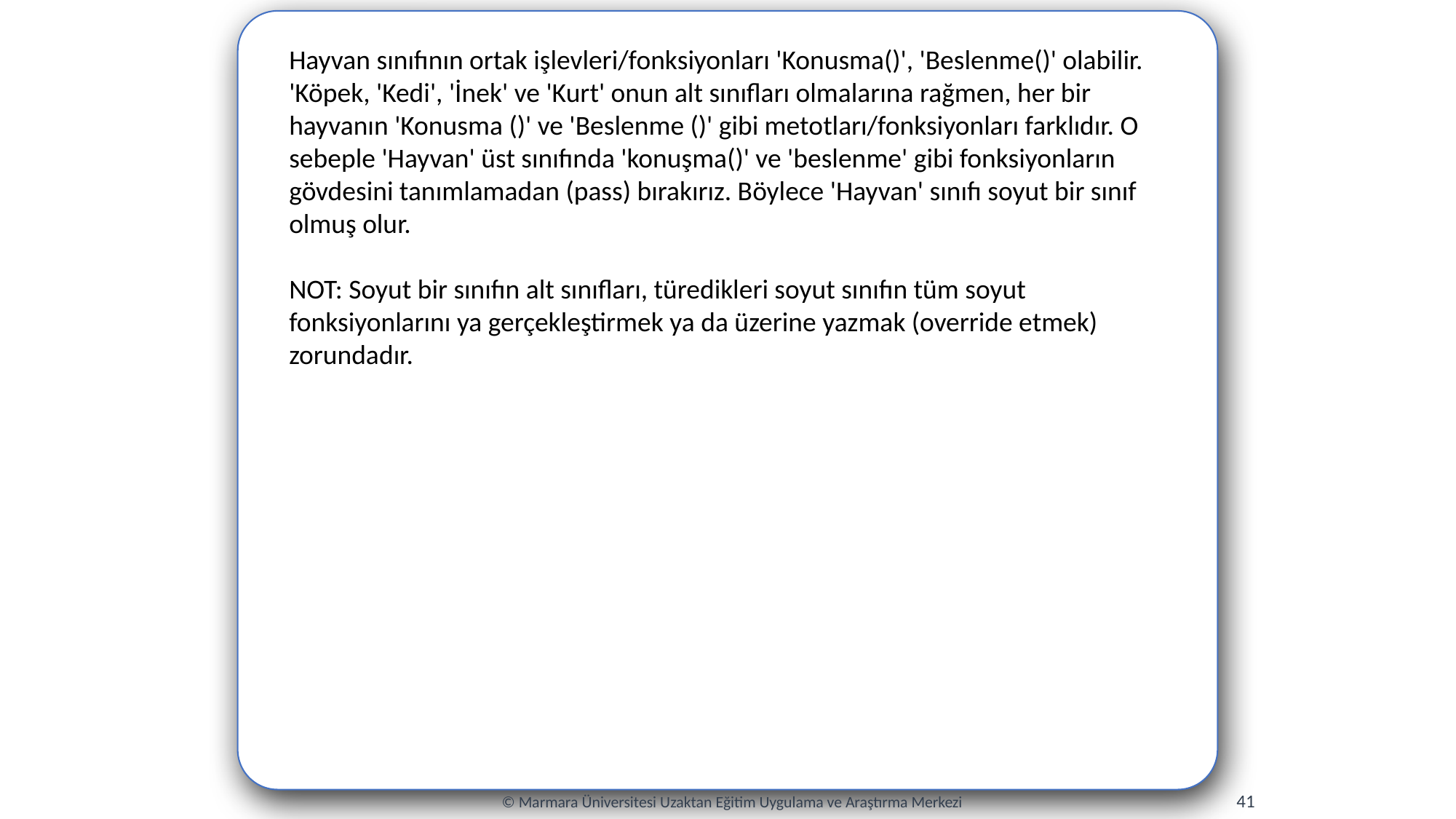

Hayvan sınıfının ortak işlevleri/fonksiyonları 'Konusma()', 'Beslenme()' olabilir. 'Köpek, 'Kedi', 'İnek' ve 'Kurt' onun alt sınıfları olmalarına rağmen, her bir hayvanın 'Konusma ()' ve 'Beslenme ()' gibi metotları/fonksiyonları farklıdır. O sebeple 'Hayvan' üst sınıfında 'konuşma()' ve 'beslenme' gibi fonksiyonların gövdesini tanımlamadan (pass) bırakırız. Böylece 'Hayvan' sınıfı soyut bir sınıf olmuş olur.

NOT: Soyut bir sınıfın alt sınıfları, türedikleri soyut sınıfın tüm soyut fonksiyonlarını ya gerçekleştirmek ya da üzerine yazmak (override etmek) zorundadır.
41
© Marmara Üniversitesi Uzaktan Eğitim Uygulama ve Araştırma Merkezi